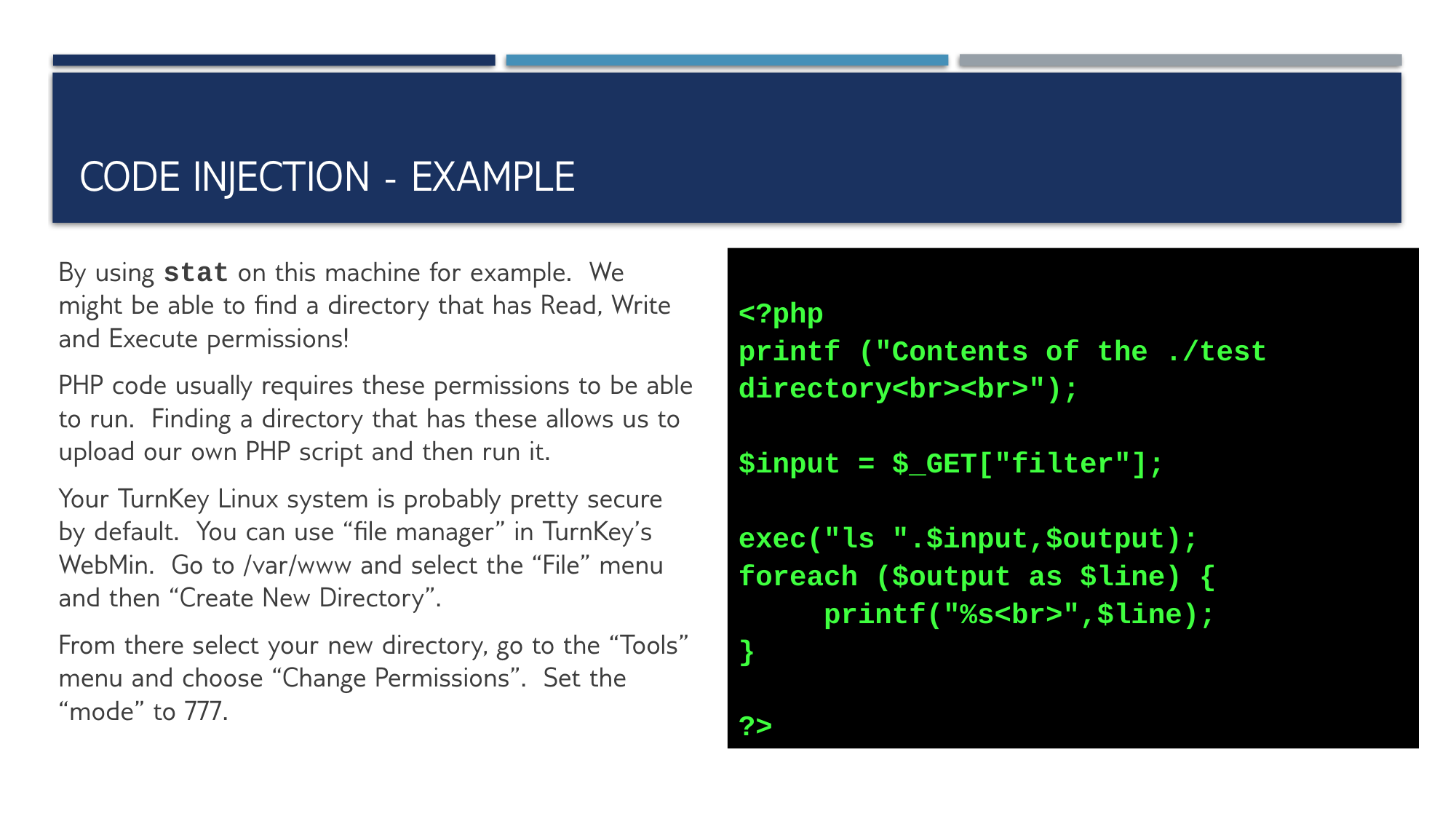

# Code Injection - example
By using stat on this machine for example.  We might be able to find a directory that has Read, Write and Execute permissions!
PHP code usually requires these permissions to be able to run.  Finding a directory that has these allows us to upload our own PHP script and then run it.
Your TurnKey Linux system is probably pretty secure by default.  You can use “file manager” in TurnKey’s WebMin.  Go to /var/www and select the “File” menu and then “Create New Directory”.
From there select your new directory, go to the “Tools” menu and choose “Change Permissions”.  Set the “mode” to 777.
<?php
printf ("Contents of the ./test directory<br><br>");
$input = $_GET["filter"];
exec("ls ".$input,$output);
foreach ($output as $line) {
     printf("%s<br>",$line);
}
?>